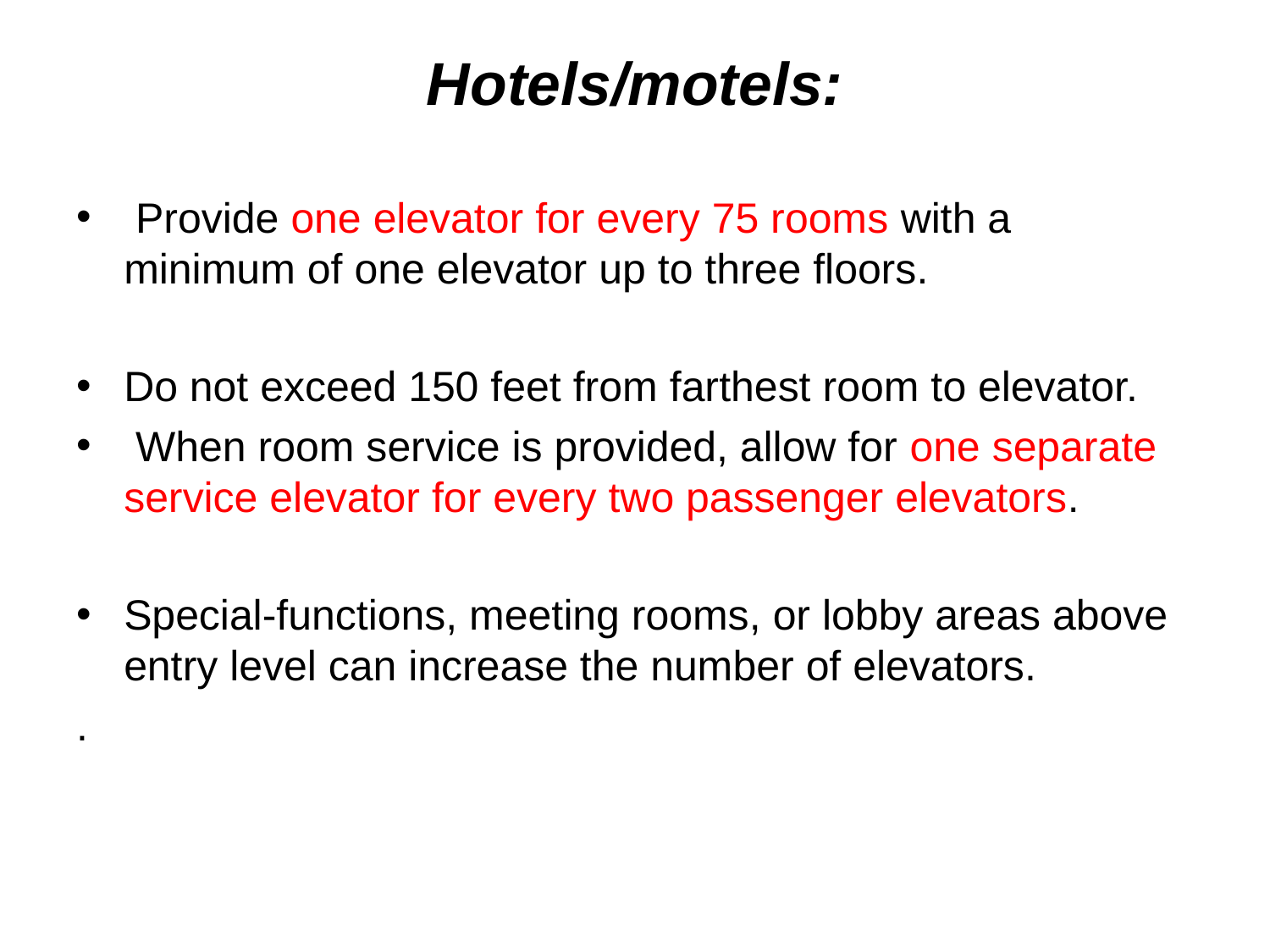

# Hotels/motels:

 Provide one elevator for every 75 rooms with a minimum of one elevator up to three floors.

Do not exceed 150 feet from farthest room to elevator.
 When room service is provided, allow for one separate service elevator for every two passenger elevators.

Special-functions, meeting rooms, or lobby areas above entry level can increase the number of elevators.
.